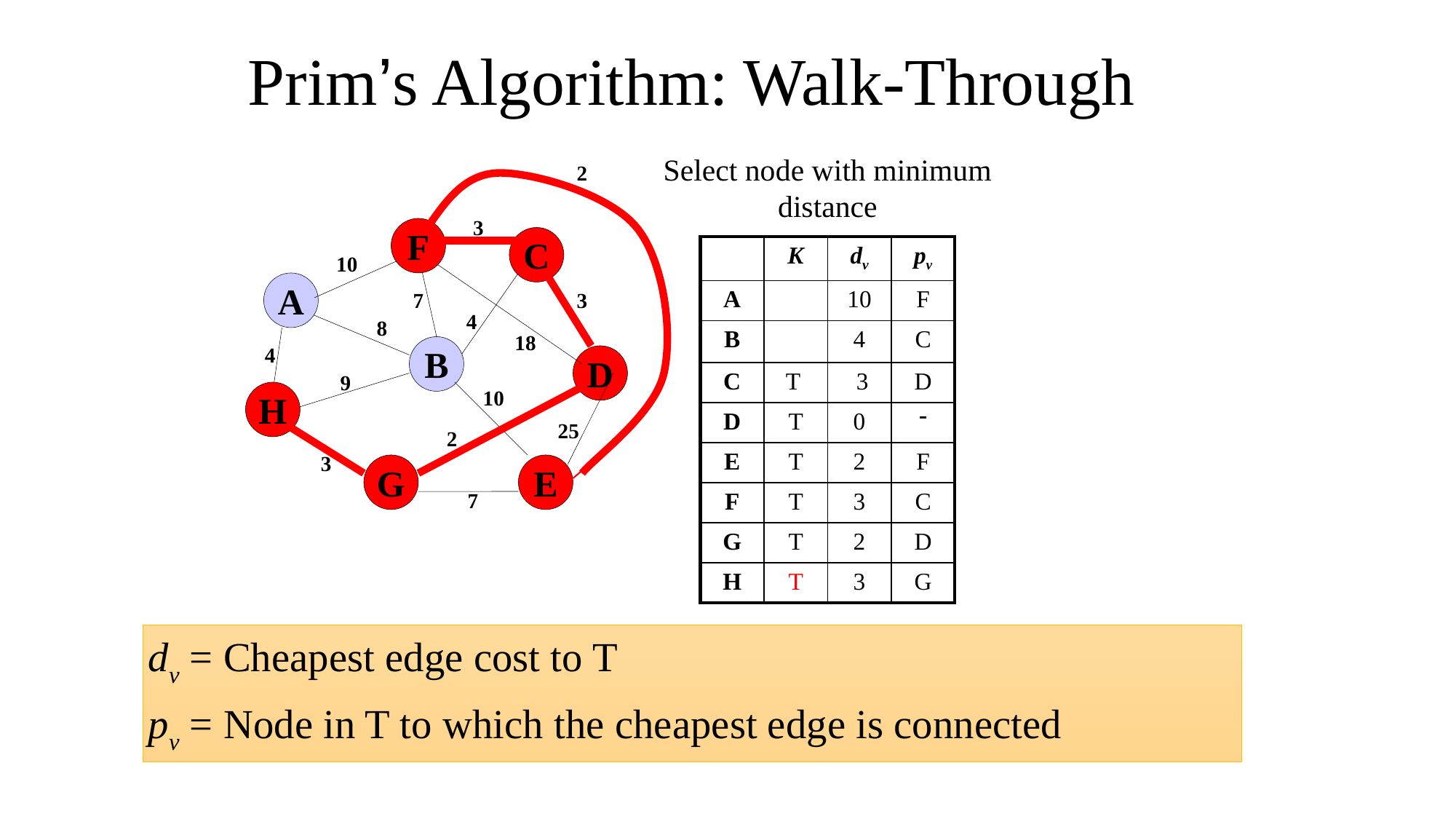

Prim’s Algorithm: Walk-Through
Select node with minimum distance
2

3

F

C
|  | K | dv | pv |
| --- | --- | --- | --- |
| A |  | 10 | F |
| B |  | 4 | C |
| C | T | 3 | D |
| D | T | 0 | − |
| E | T | 2 | F |
| F | T | 3 | C |
| G | T | 2 | D |
| H | T | 3 | G |

10

A
7
3
4

8
18

4

B

D
9

10

H
25
2

3

G

E

7

dv = Cheapest edge cost to T
pv = Node in T to which the cheapest edge is connected